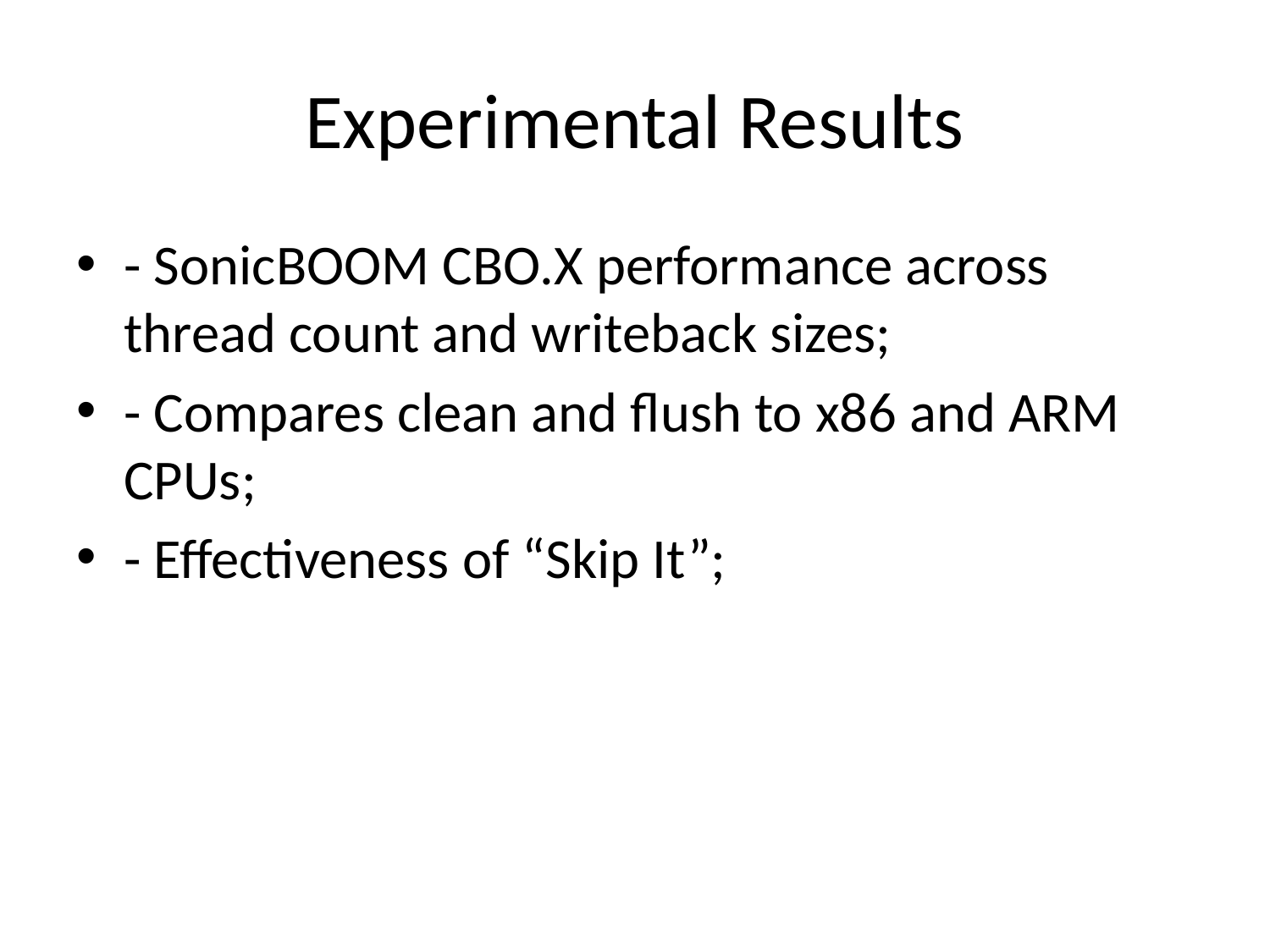

# Experimental Results
- SonicBOOM CBO.X performance across thread count and writeback sizes;
- Compares clean and flush to x86 and ARM CPUs;
- Effectiveness of “Skip It”;